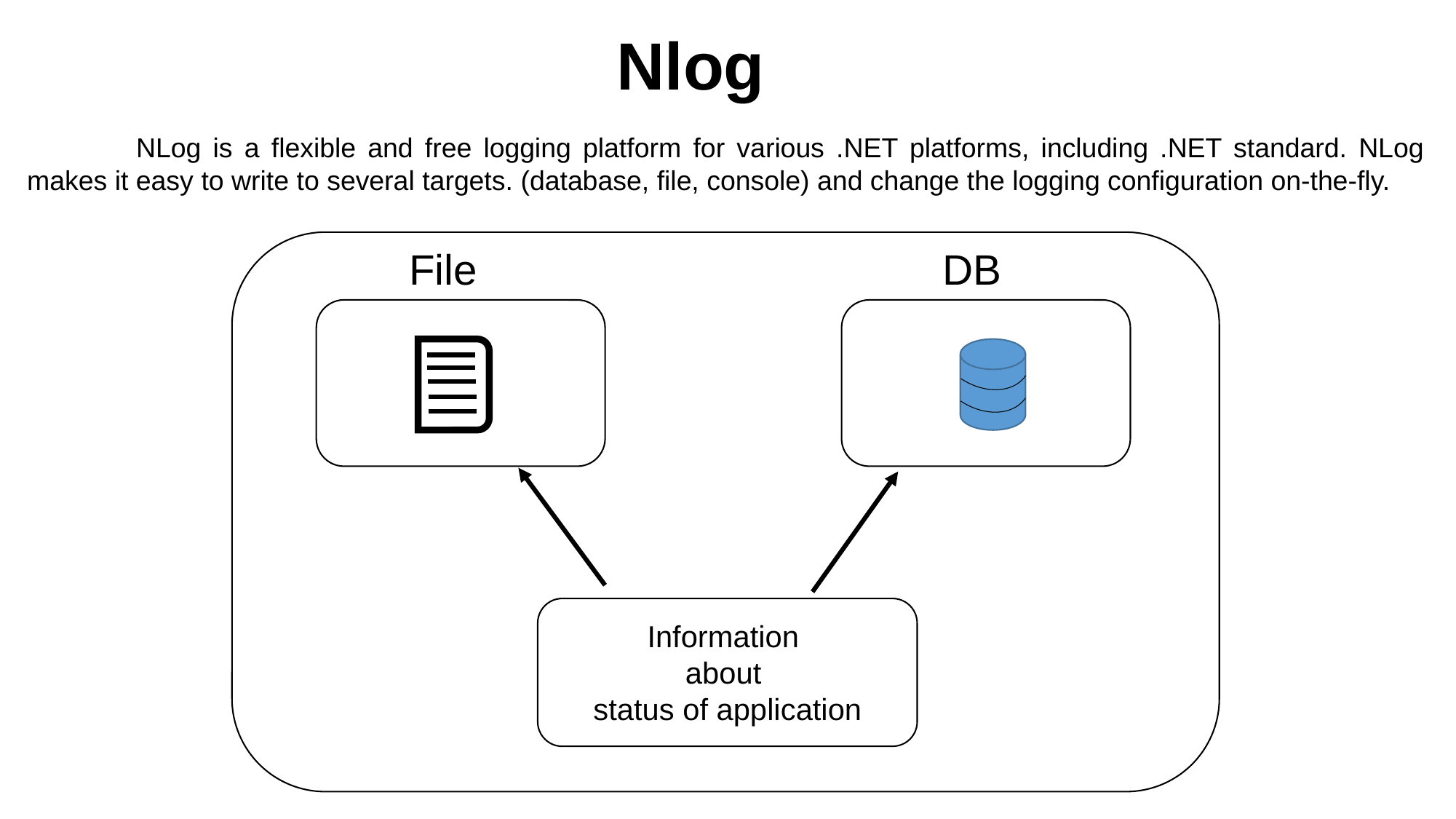

Nlog
	NLog is a flexible and free logging platform for various .NET platforms, including .NET standard. NLog makes it easy to write to several targets. (database, file, console) and change the logging configuration on-the-fly.

File
DB

Information
about
status of application